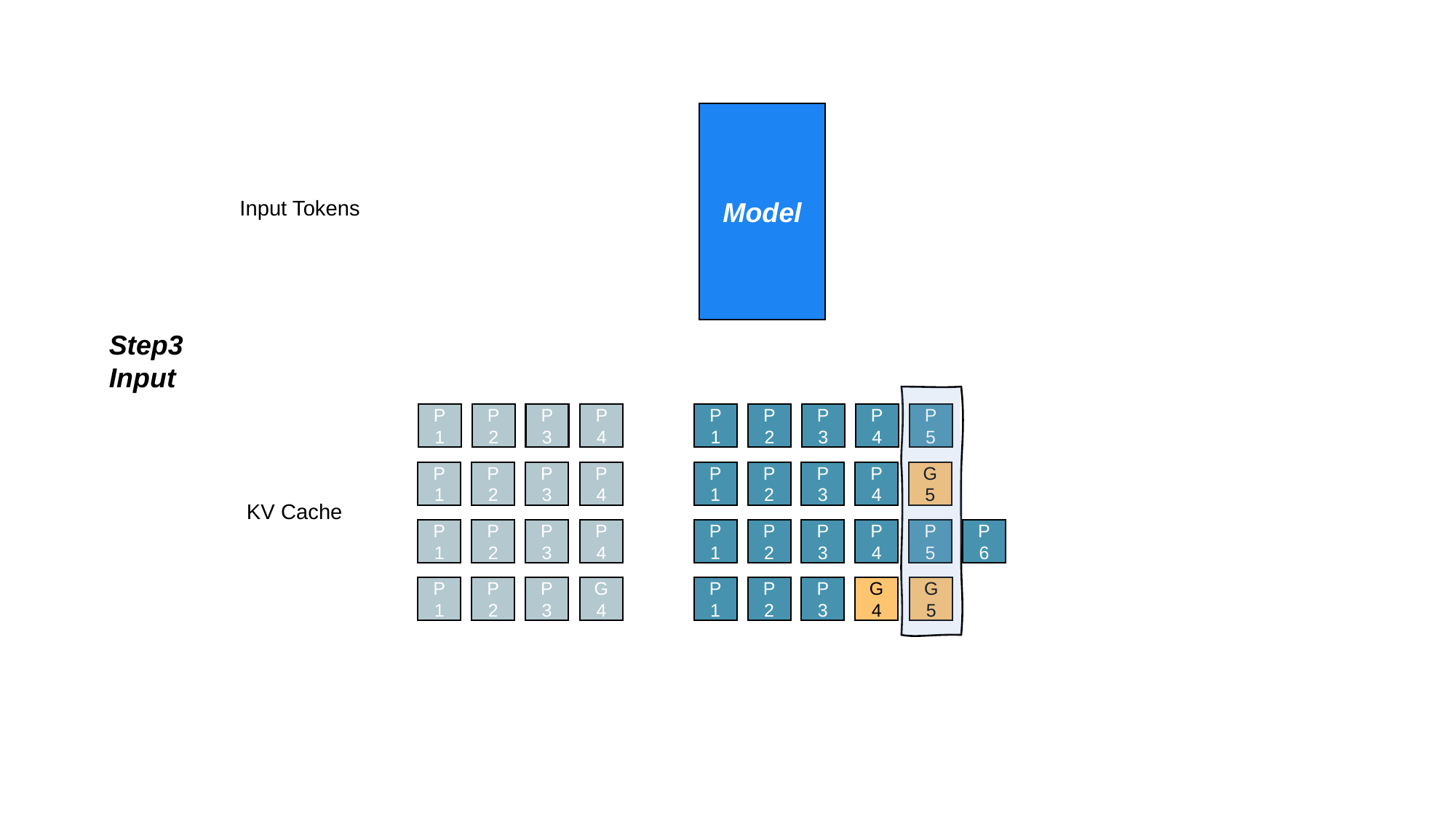

Model
Input Tokens
Step3
Input

P1
P2
P3
P4
P1
P2
P3
P4
P5
P1
P2
P3
P4
P1
P2
P3
P4
G5
KV Cache
P6
P5
P1
P2
P3
P4
P1
P2
P3
P4
P1
P2
P3
G4
P1
P2
P3
G4
G5